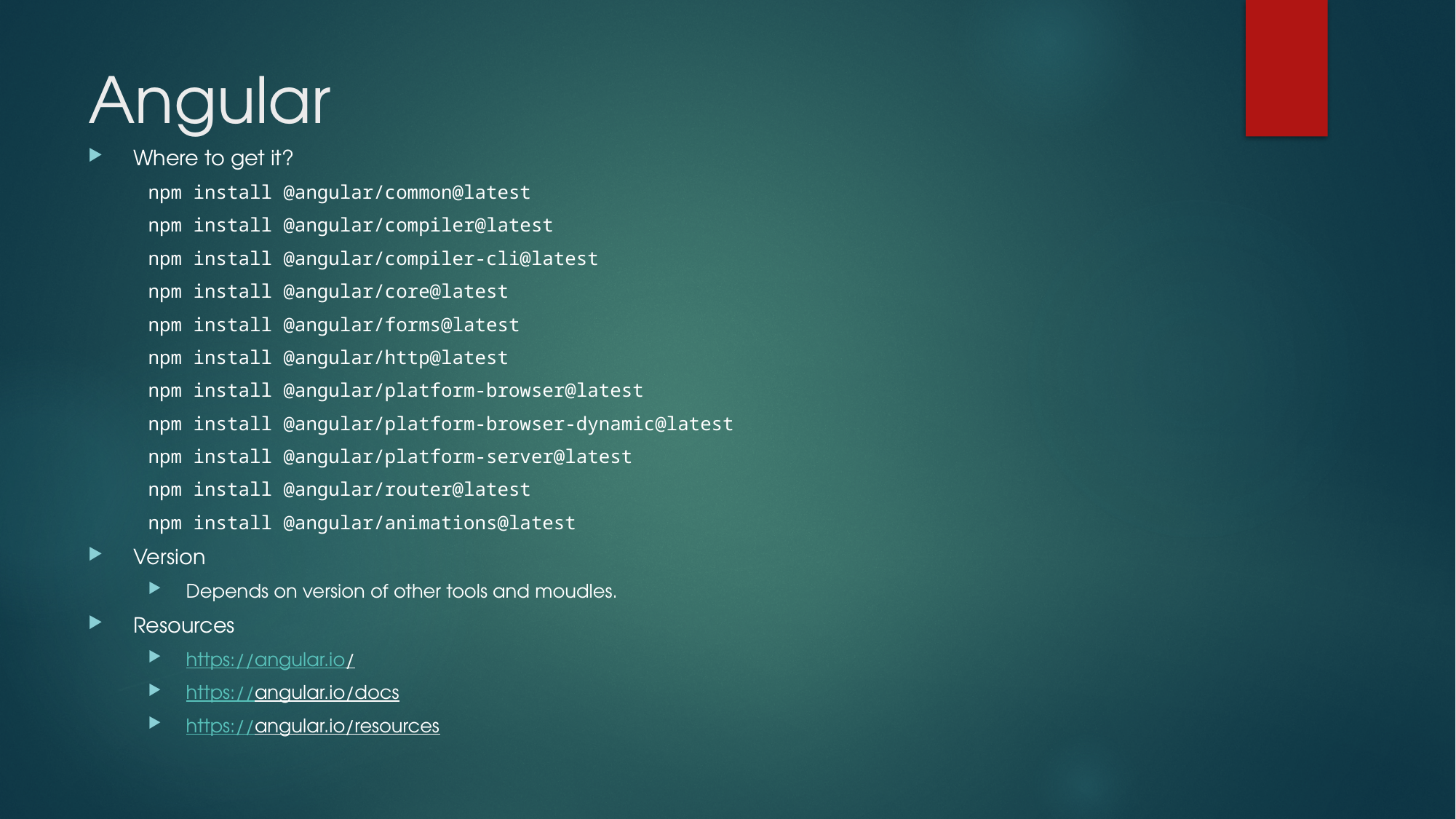

# Angular
Where to get it?
npm install @angular/common@latest
npm install @angular/compiler@latest
npm install @angular/compiler-cli@latest
npm install @angular/core@latest
npm install @angular/forms@latest
npm install @angular/http@latest
npm install @angular/platform-browser@latest
npm install @angular/platform-browser-dynamic@latest
npm install @angular/platform-server@latest
npm install @angular/router@latest
npm install @angular/animations@latest
Version
Depends on version of other tools and moudles.
Resources
https://angular.io/
https://angular.io/docs
https://angular.io/resources